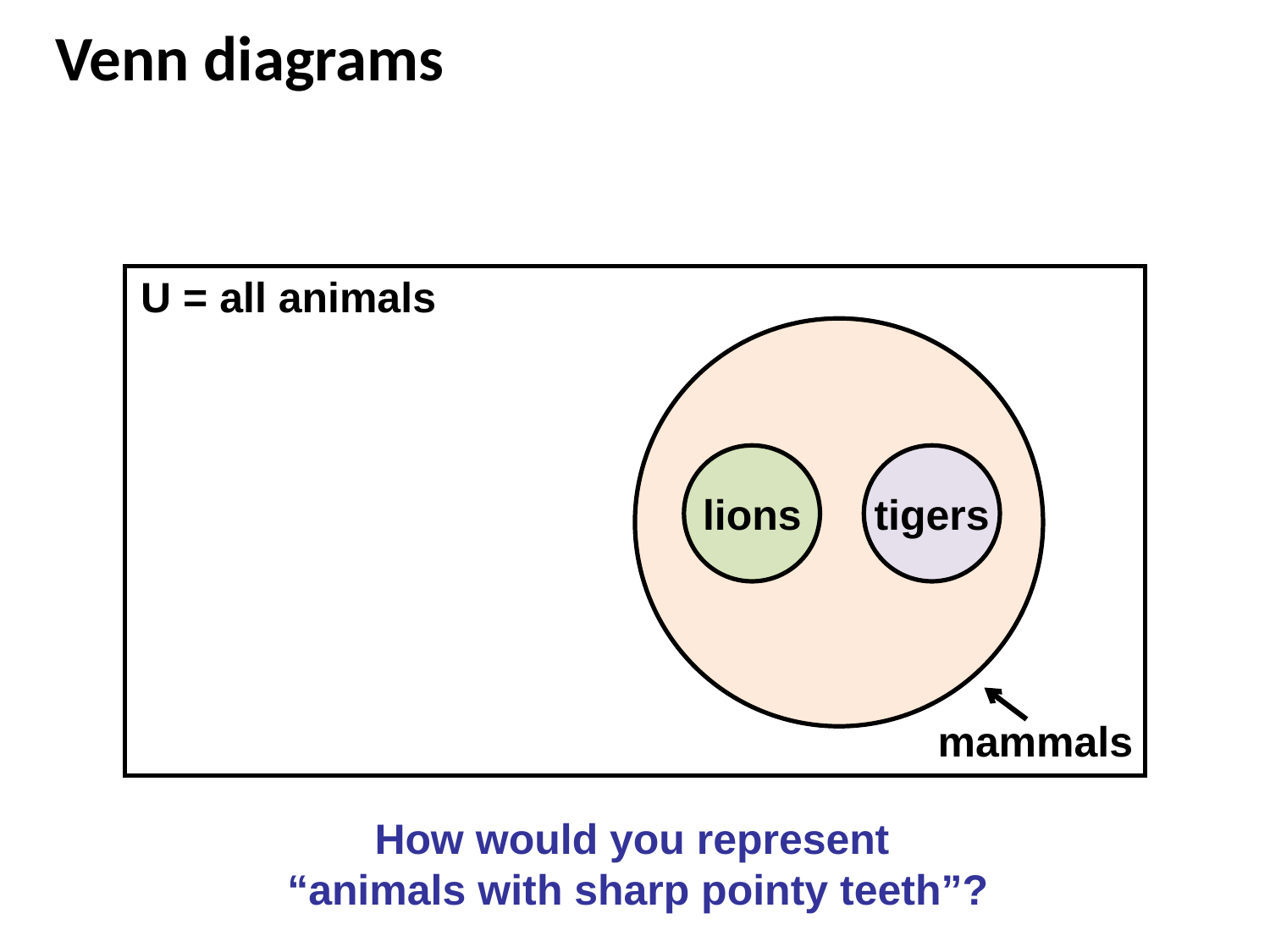

# Venn diagrams
U = all animals

lions

tigers
mammals
How would you represent
“animals with sharp pointy teeth”?